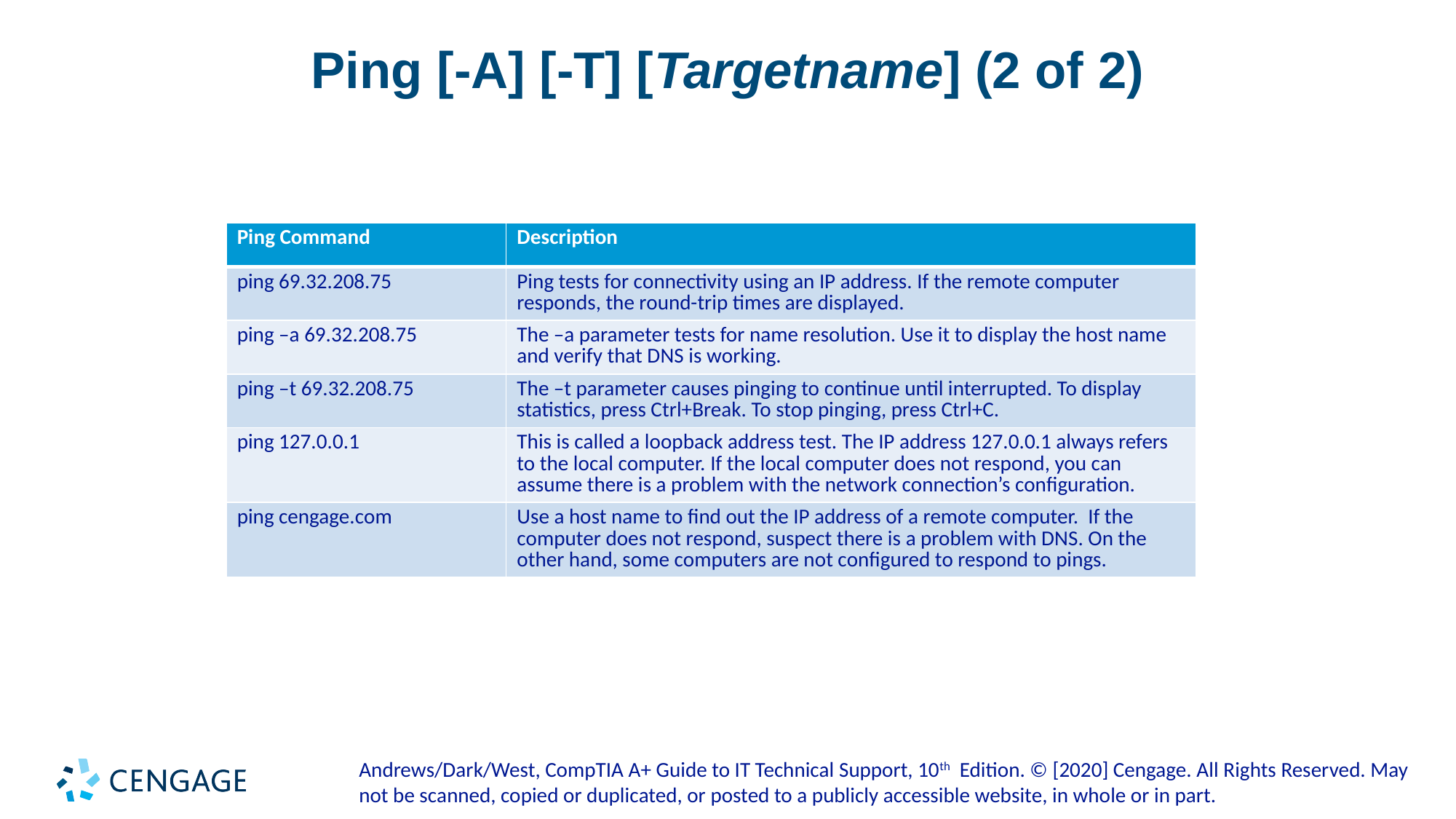

# Ping [-A] [-T] [Targetname] (2 of 2)
| Ping Command | Description |
| --- | --- |
| ping 69.32.208.75 | Ping tests for connectivity using an IP address. If the remote computer responds, the round-trip times are displayed. |
| ping –a 69.32.208.75 | The –a parameter tests for name resolution. Use it to display the host name and verify that DNS is working. |
| ping –t 69.32.208.75 | The –t parameter causes pinging to continue until interrupted. To display statistics, press Ctrl+Break. To stop pinging, press Ctrl+C. |
| ping 127.0.0.1 | This is called a loopback address test. The IP address 127.0.0.1 always refers to the local computer. If the local computer does not respond, you can assume there is a problem with the network connection’s configuration. |
| ping cengage.com | Use a host name to find out the IP address of a remote computer. If the computer does not respond, suspect there is a problem with DNS. On the other hand, some computers are not configured to respond to pings. |